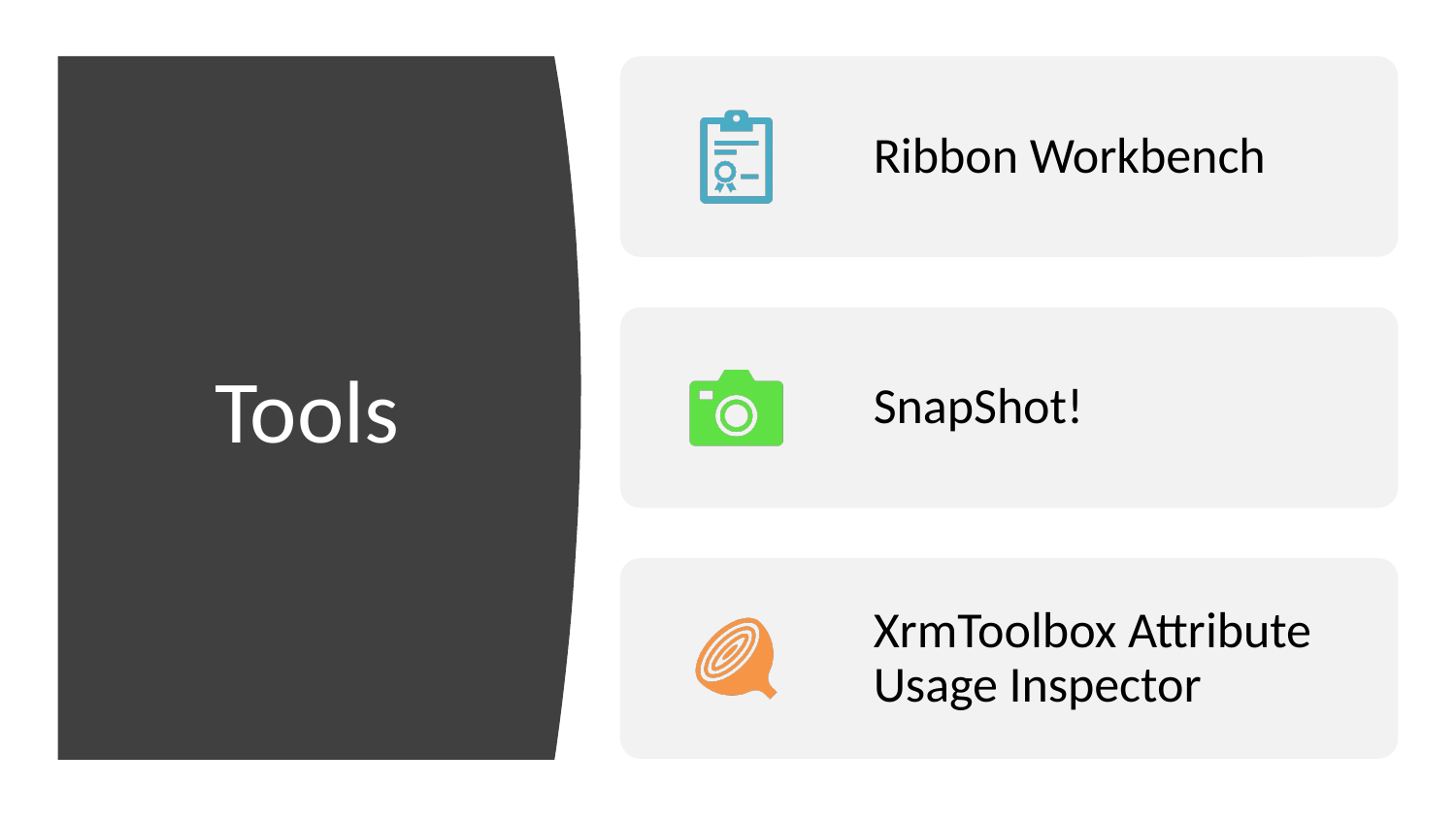

Ribbon Workbench
SnapShot!
XrmToolbox Attribute Usage Inspector
# Tools